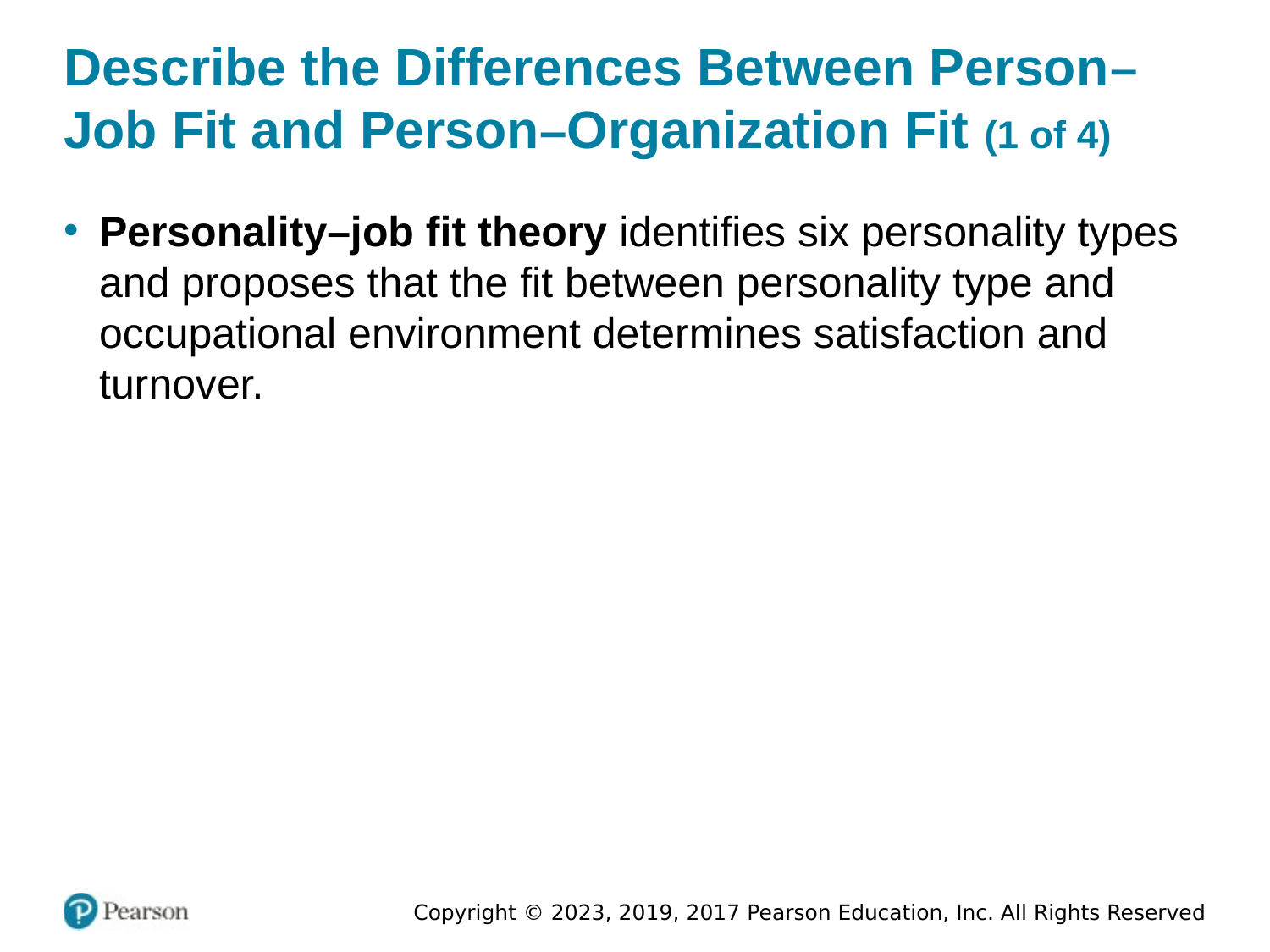

# Describe the Differences Between Person– Job Fit and Person–Organization Fit (1 of 4)
Personality–job fit theory identifies six personality types and proposes that the fit between personality type and occupational environment determines satisfaction and turnover.